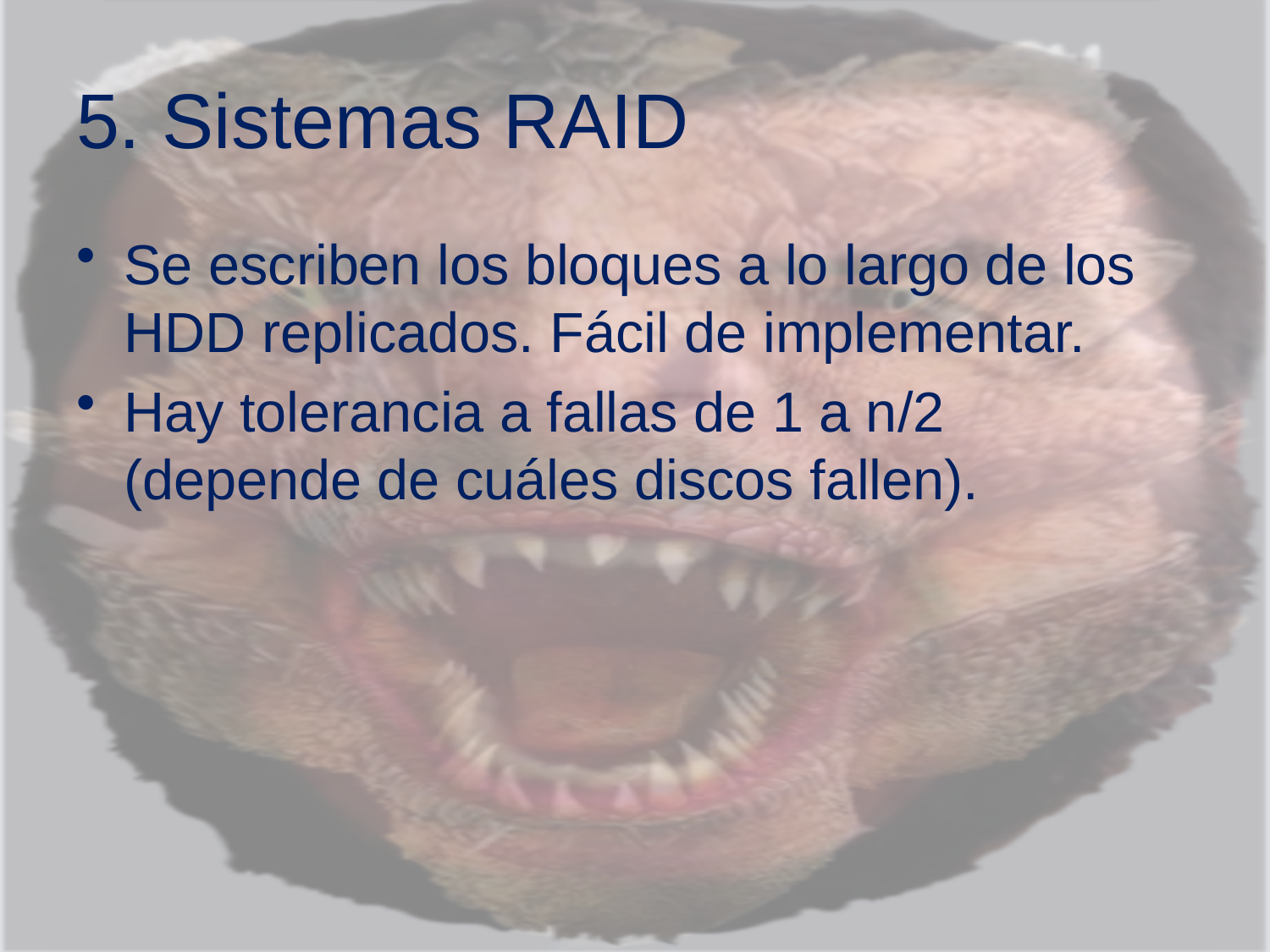

# 5. Sistemas RAID
Se escriben los bloques a lo largo de los HDD replicados. Fácil de implementar.
Hay tolerancia a fallas de 1 a n/2 (depende de cuáles discos fallen).